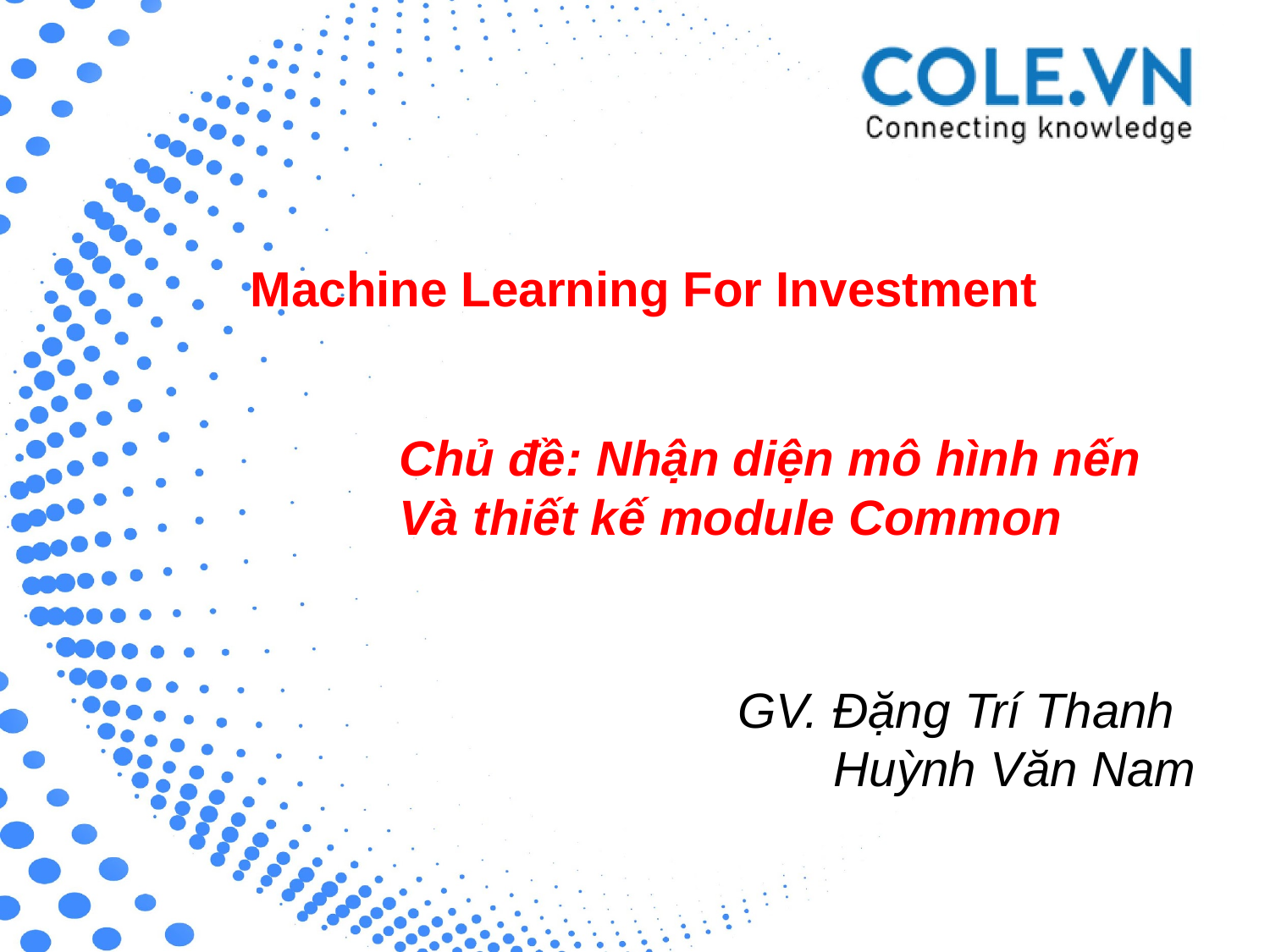

Machine Learning For Investment
Chủ đề: Nhận diện mô hình nến
Và thiết kế module Common

GV. Đặng Trí Thanh
       Huỳnh Văn Nam